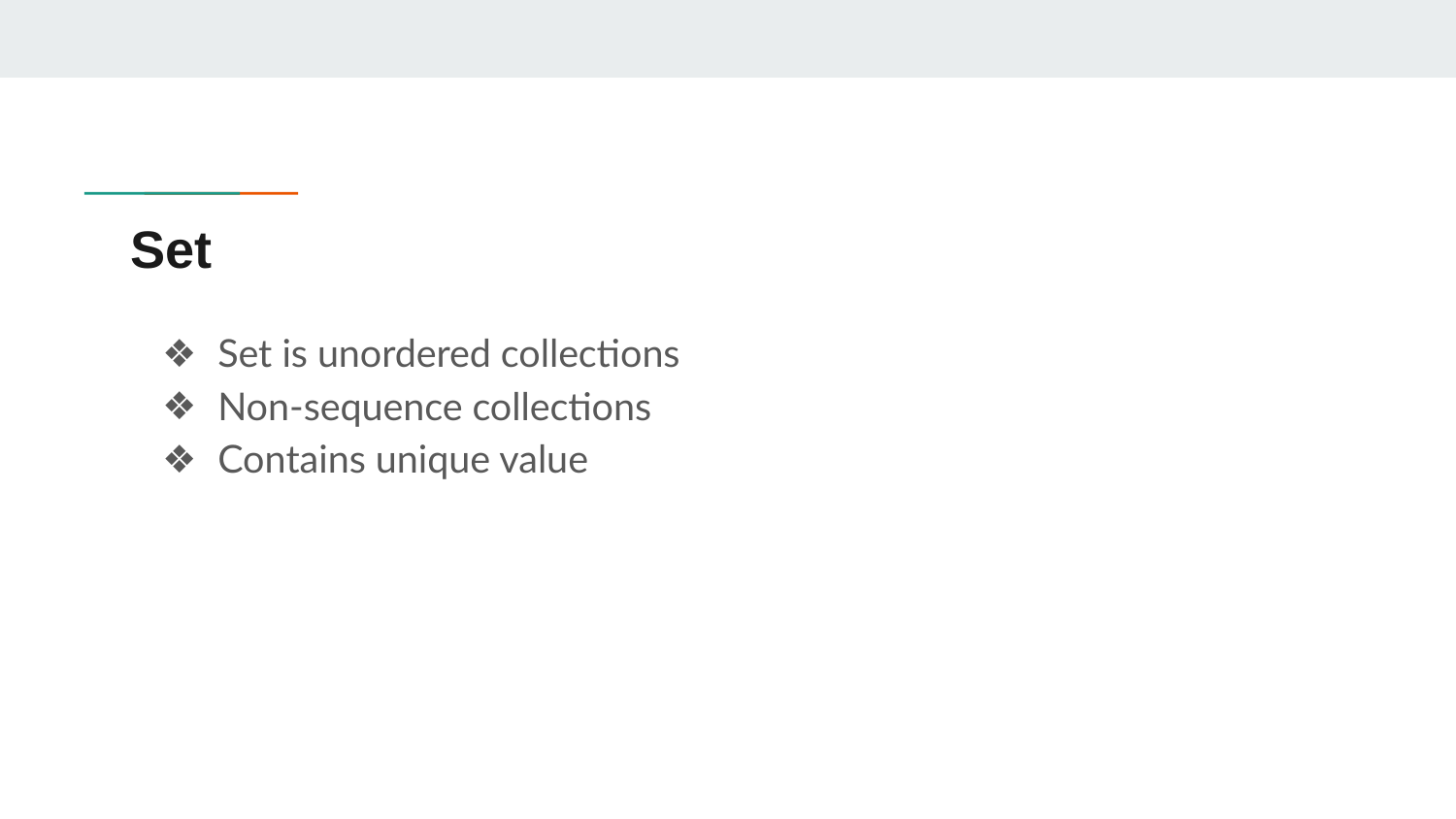

# Set

Set is unordered collections
Non-sequence collections
Contains unique value